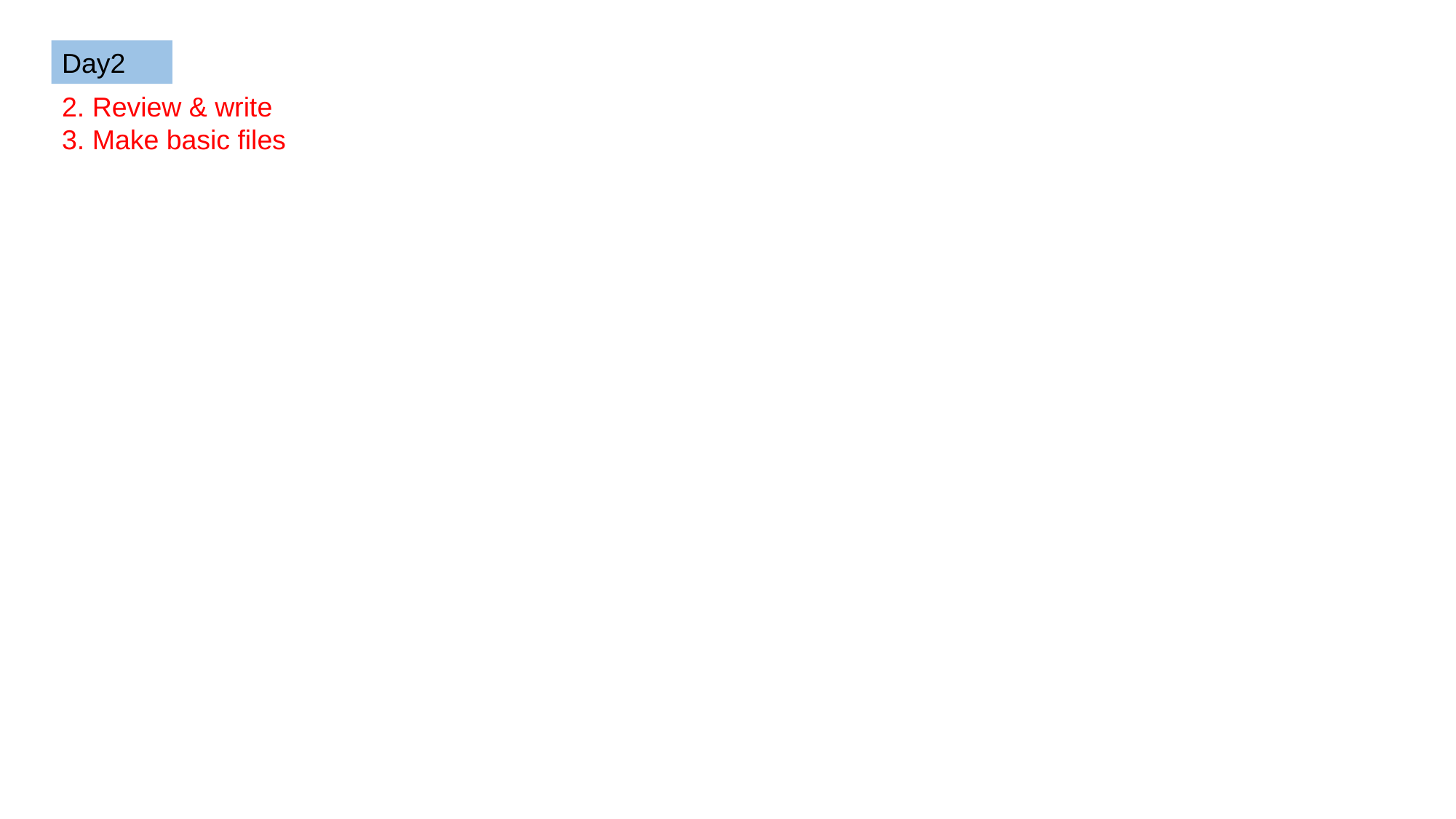

Day2
2. Review & write
3. Make basic files